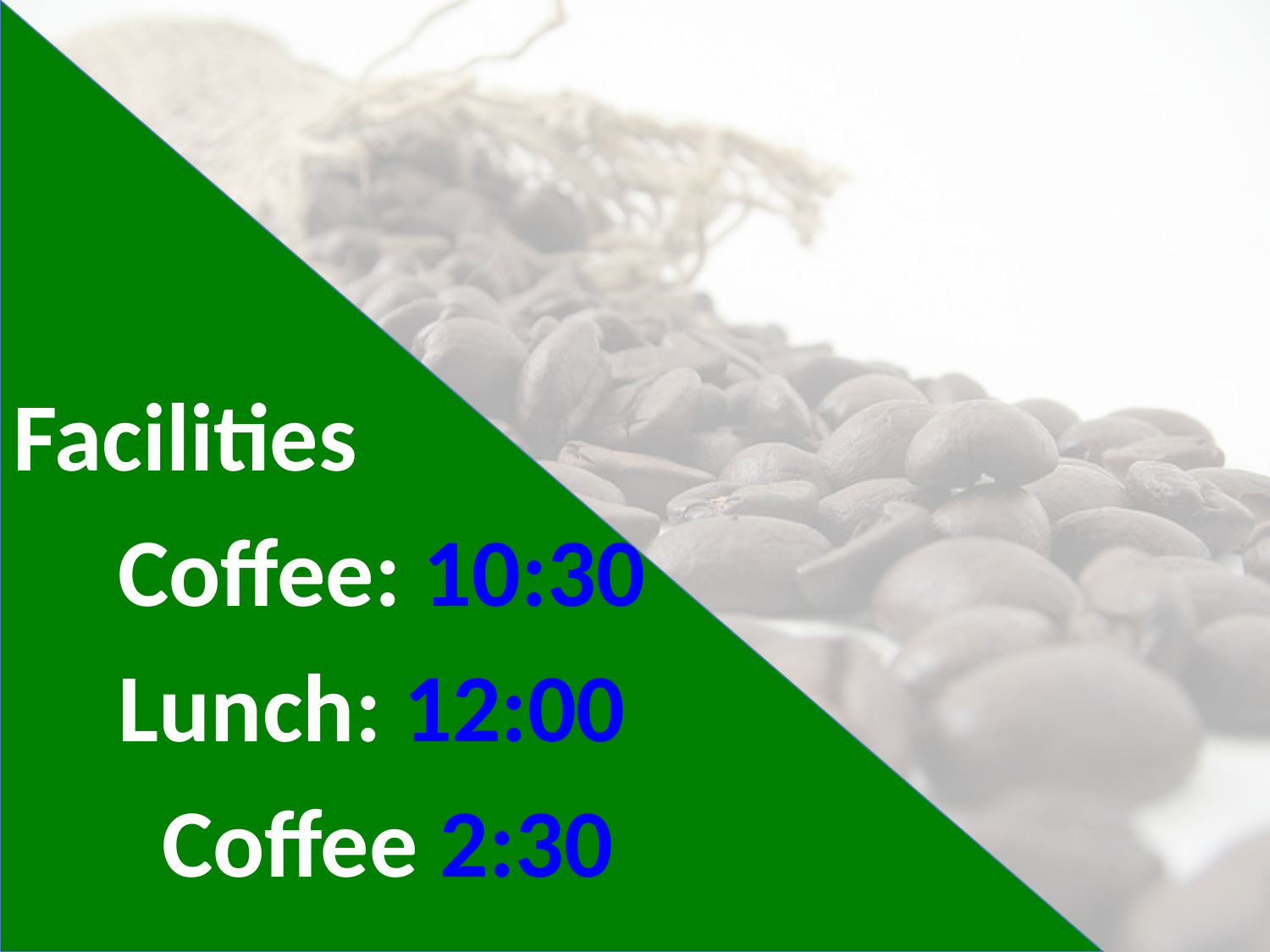

Facilities
	Coffee: 10:30
		Lunch: 12:00
				  Coffee 2:30